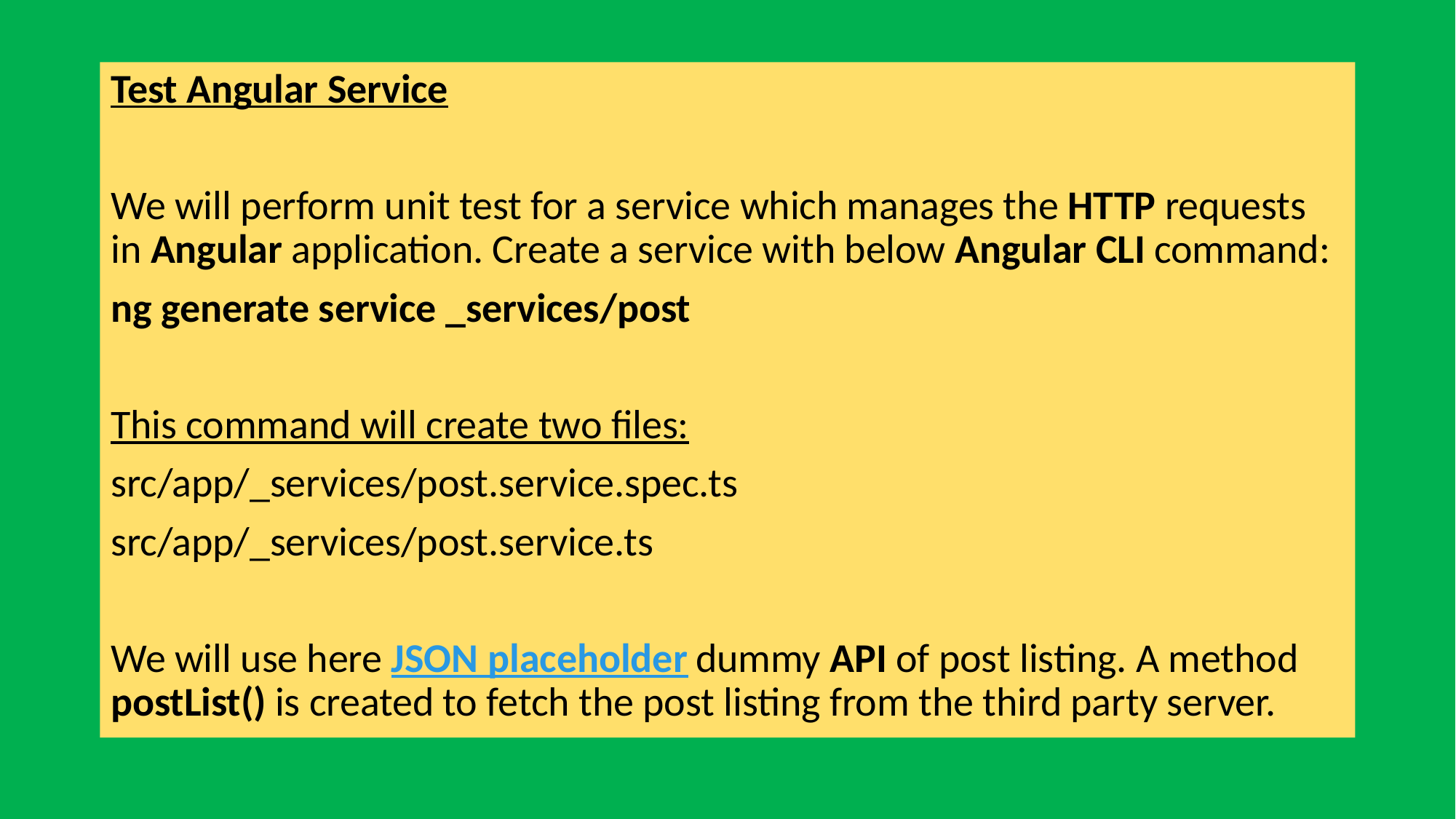

Test Angular Service

We will perform unit test for a service which manages the HTTP requests in Angular application. Create a service with below Angular CLI command:
ng generate service _services/post

This command will create two files:
src/app/_services/post.service.spec.ts
src/app/_services/post.service.ts

We will use here JSON placeholder dummy API of post listing. A method postList() is created to fetch the post listing from the third party server.